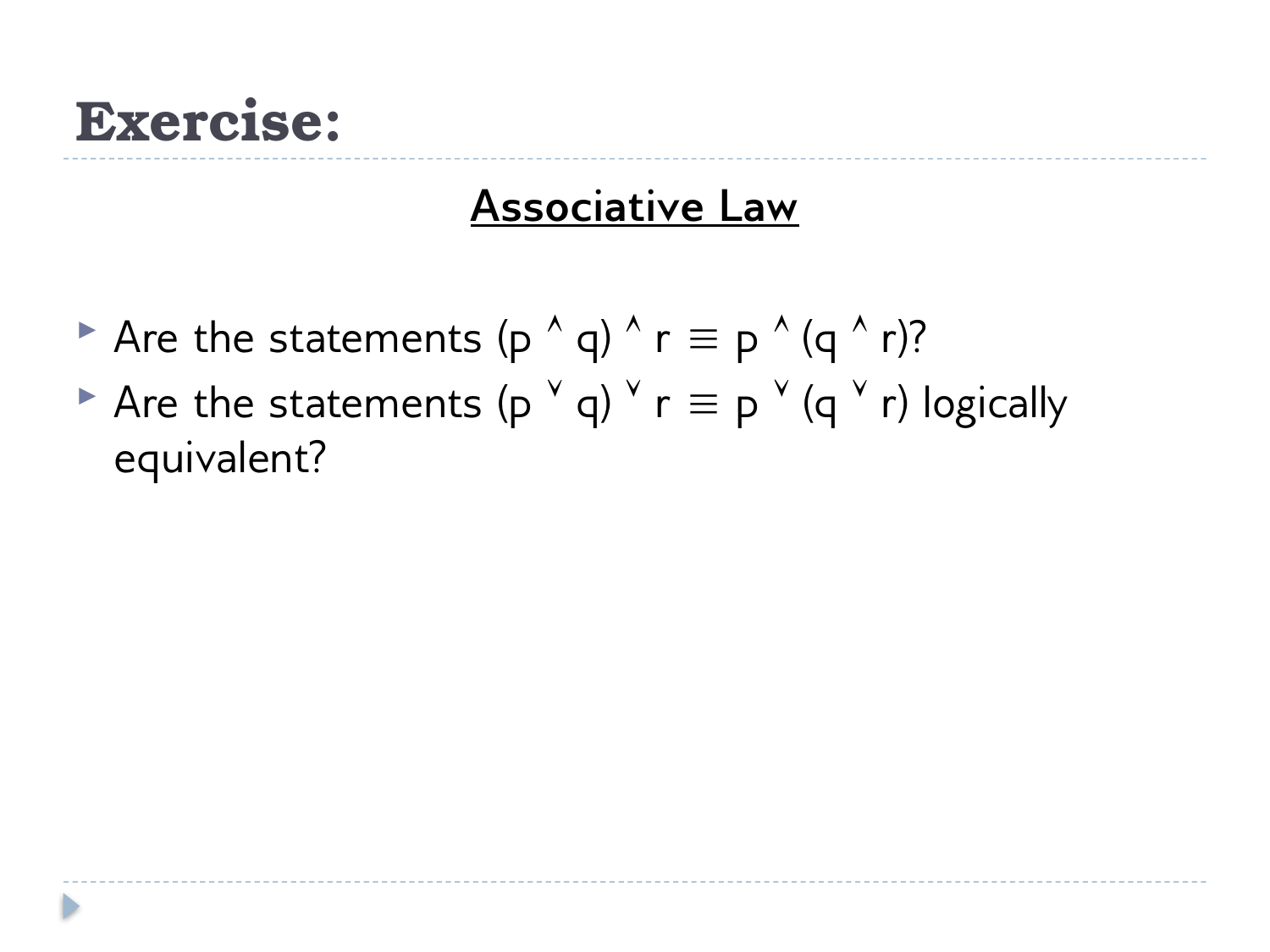

# Exercise:
Associative Law

Are the statements (p ∧ q) ∧ r ≡ p ∧ (q ∧ r)?
Are the statements (p ∨ q) ∨ r ≡ p ∨ (q ∨ r) logically equivalent?